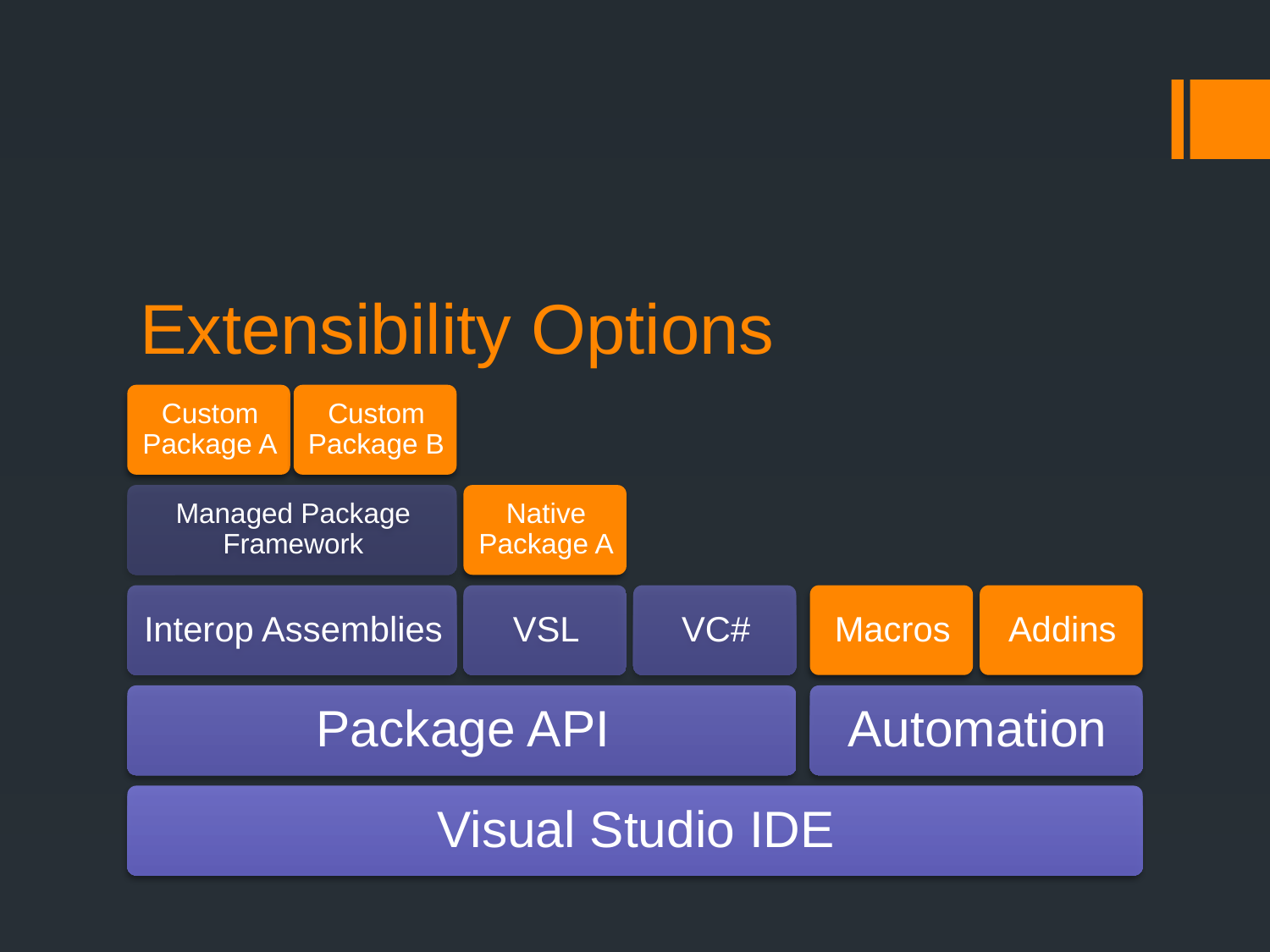

# Extensibility Options
Visual Studio IDE
Package API
Interop Assemblies
Managed Package Framework
Custom Package A
Custom Package B
VSL
Native Package A
VC#
Automation
Macros
Addins